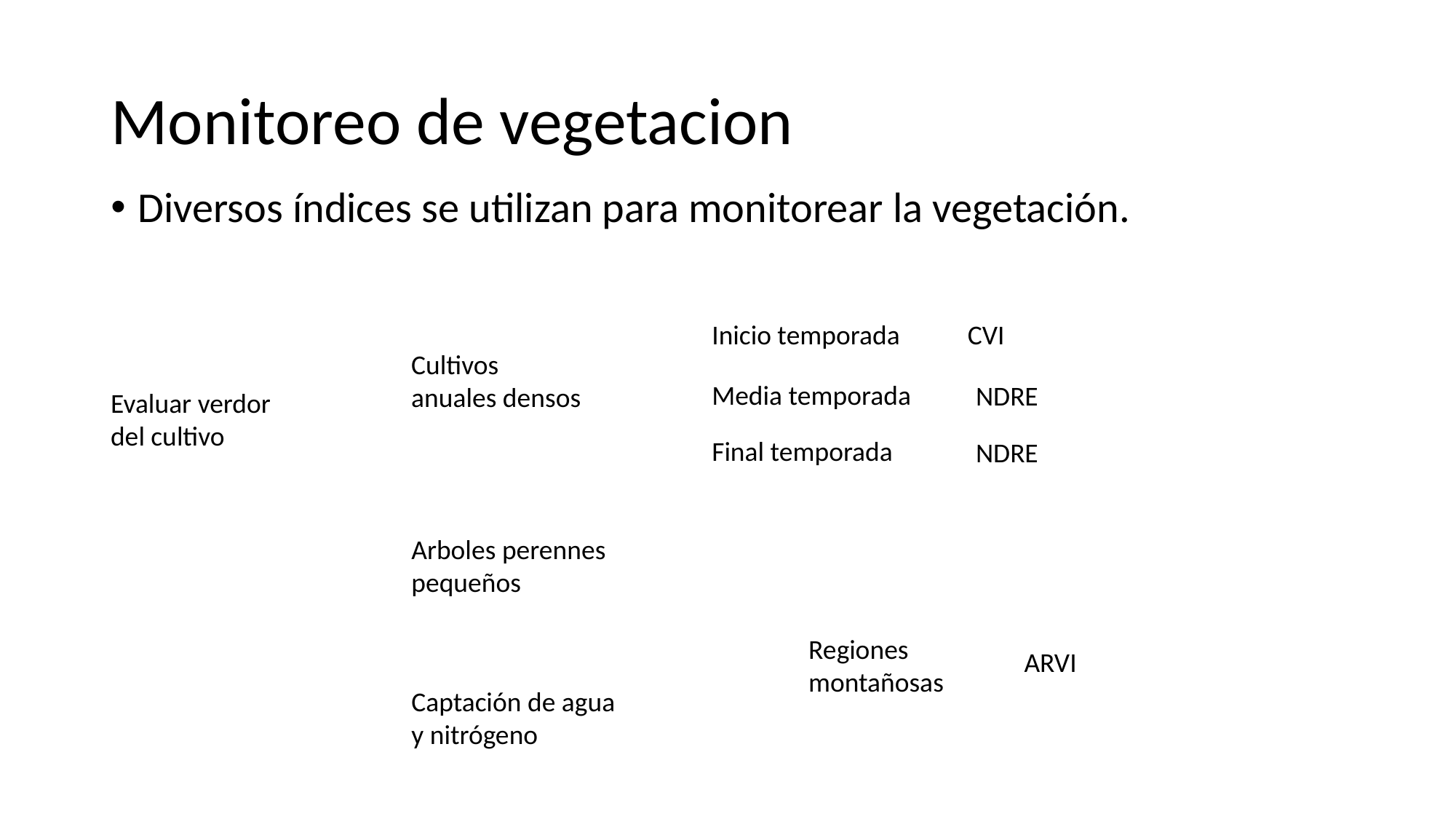

# Monitoreo de vegetacion
Diversos índices se utilizan para monitorear la vegetación.
Inicio temporada
CVI
Cultivos anuales densos
Media temporada
NDRE
Evaluar verdor del cultivo
Final temporada
NDRE
Arboles perennes pequeños
Regiones montañosas
ARVI
Captación de agua y nitrógeno